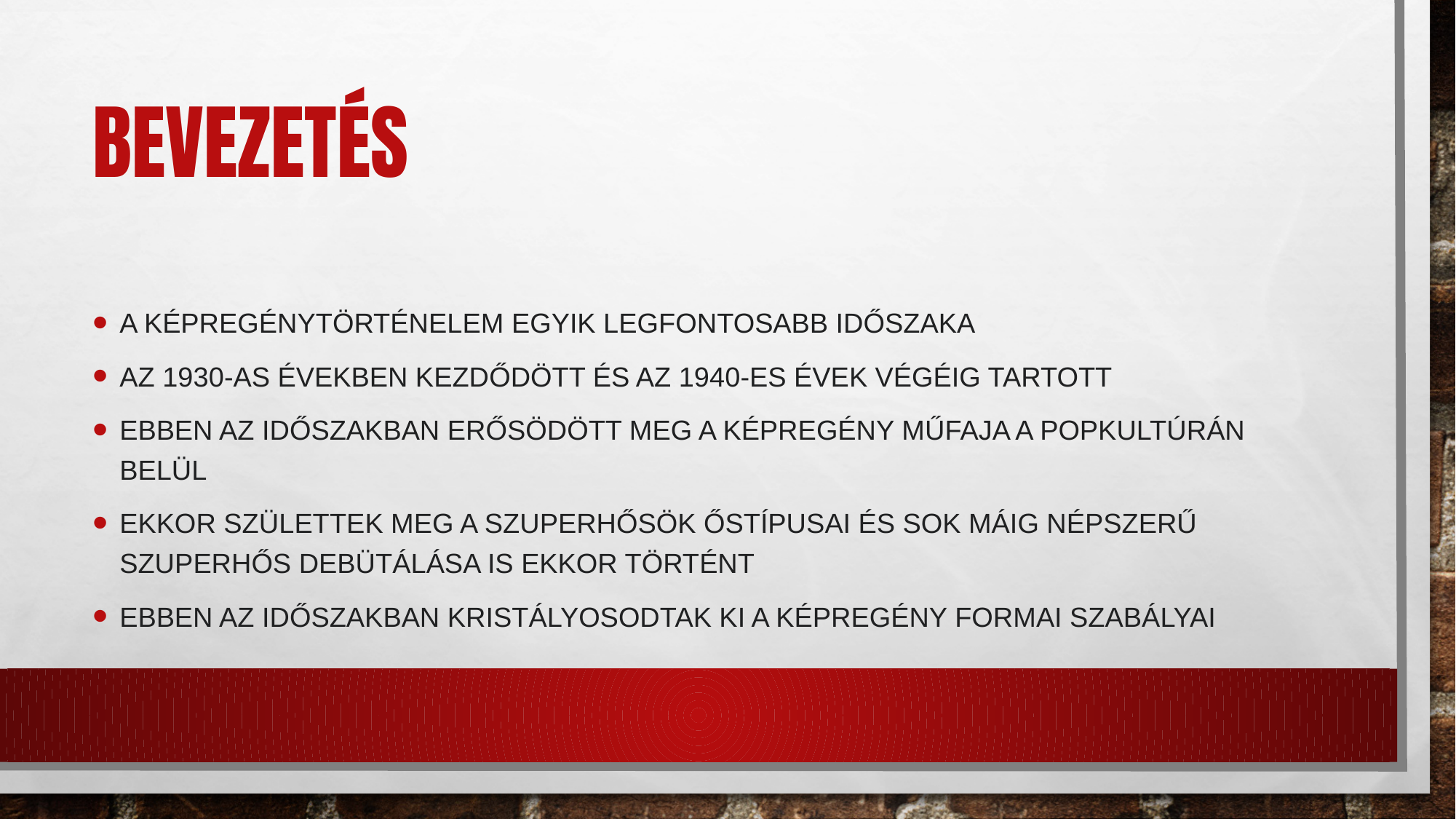

# Bevezetés

a képregénytörténelem egyik legfontosabb időszaka
az 1930-as években kezdődött és az 1940-es évek végéig tartott
ebben az időszakban erősödött meg a képregény műfaja a popkultúrán belül
ekkor születtek meg a szuperhősök őstípusai és sok máig népszerű szuperhős debütálása is ekkor történt
ebben az időszakban kristályosodtak ki a képregény formai szabályai